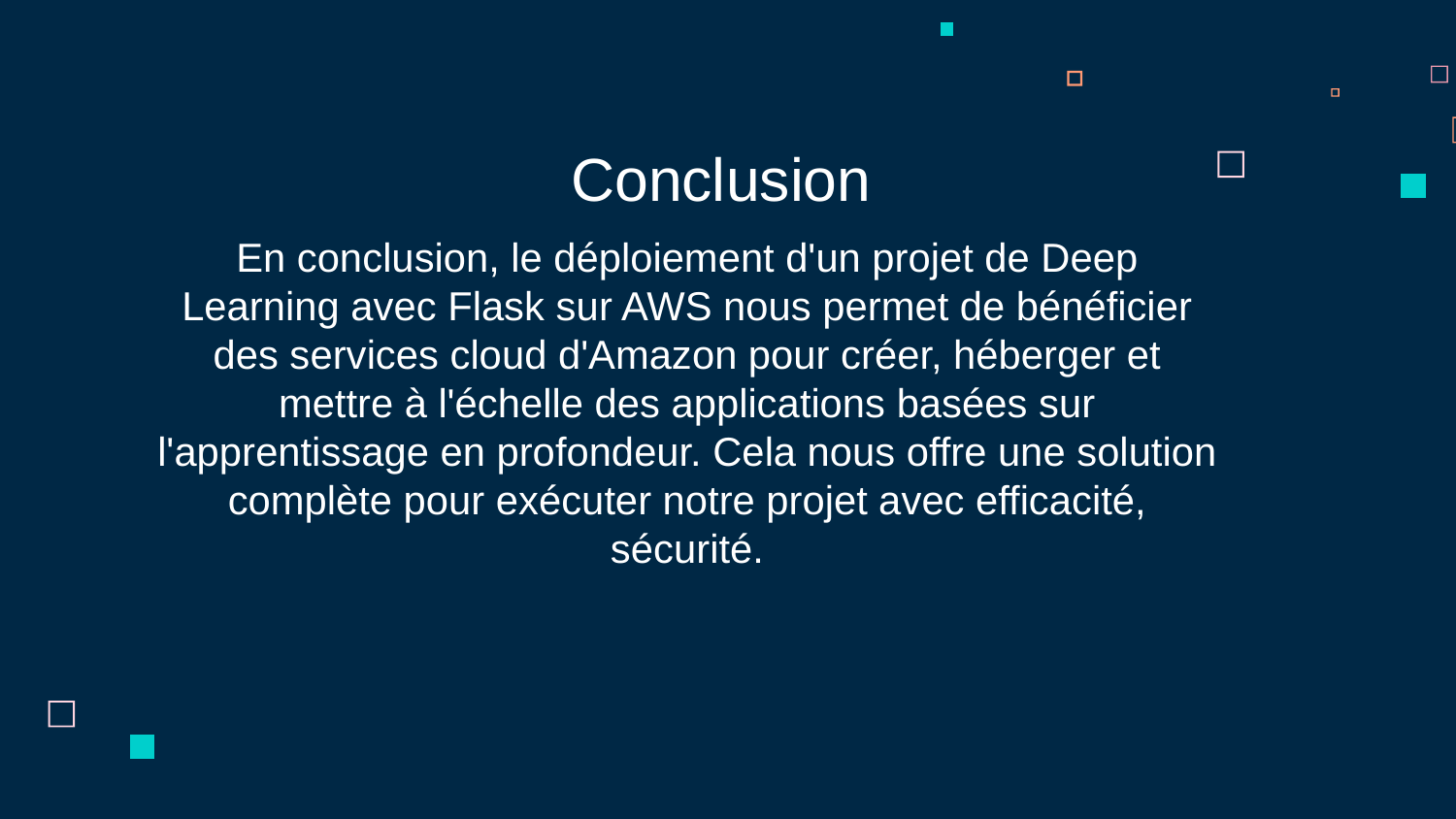

Conclusion
# En conclusion, le déploiement d'un projet de Deep Learning avec Flask sur AWS nous permet de bénéficier des services cloud d'Amazon pour créer, héberger et mettre à l'échelle des applications basées sur l'apprentissage en profondeur. Cela nous offre une solution complète pour exécuter notre projet avec efficacité, sécurité.